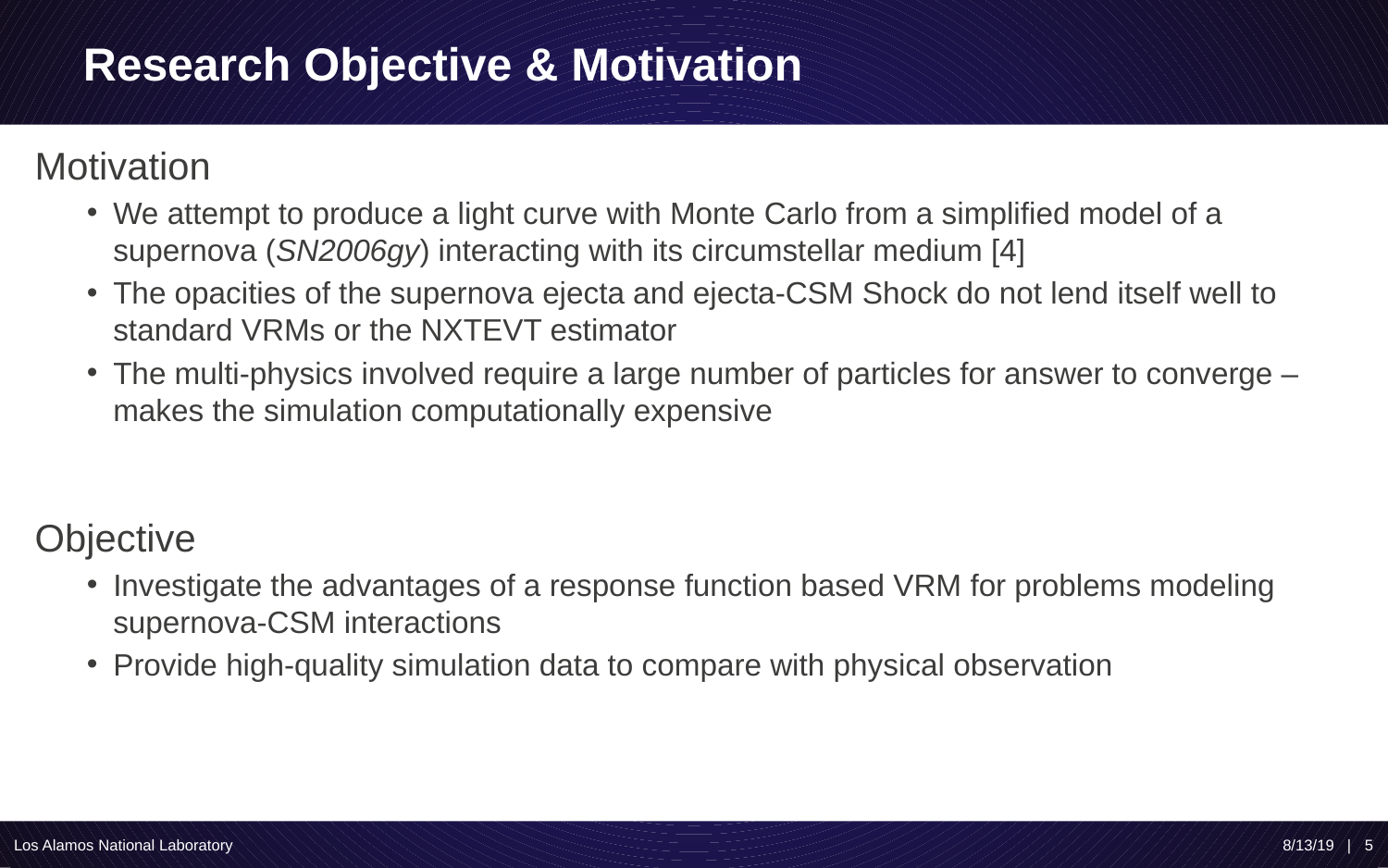

# Research Objective & Motivation
Motivation
We attempt to produce a light curve with Monte Carlo from a simplified model of a supernova (SN2006gy) interacting with its circumstellar medium [4]
The opacities of the supernova ejecta and ejecta-CSM Shock do not lend itself well to standard VRMs or the NXTEVT estimator
The multi-physics involved require a large number of particles for answer to converge – makes the simulation computationally expensive

Objective
Investigate the advantages of a response function based VRM for problems modeling supernova-CSM interactions
Provide high-quality simulation data to compare with physical observation

Los Alamos National Laboratory
8/13/19   |   5